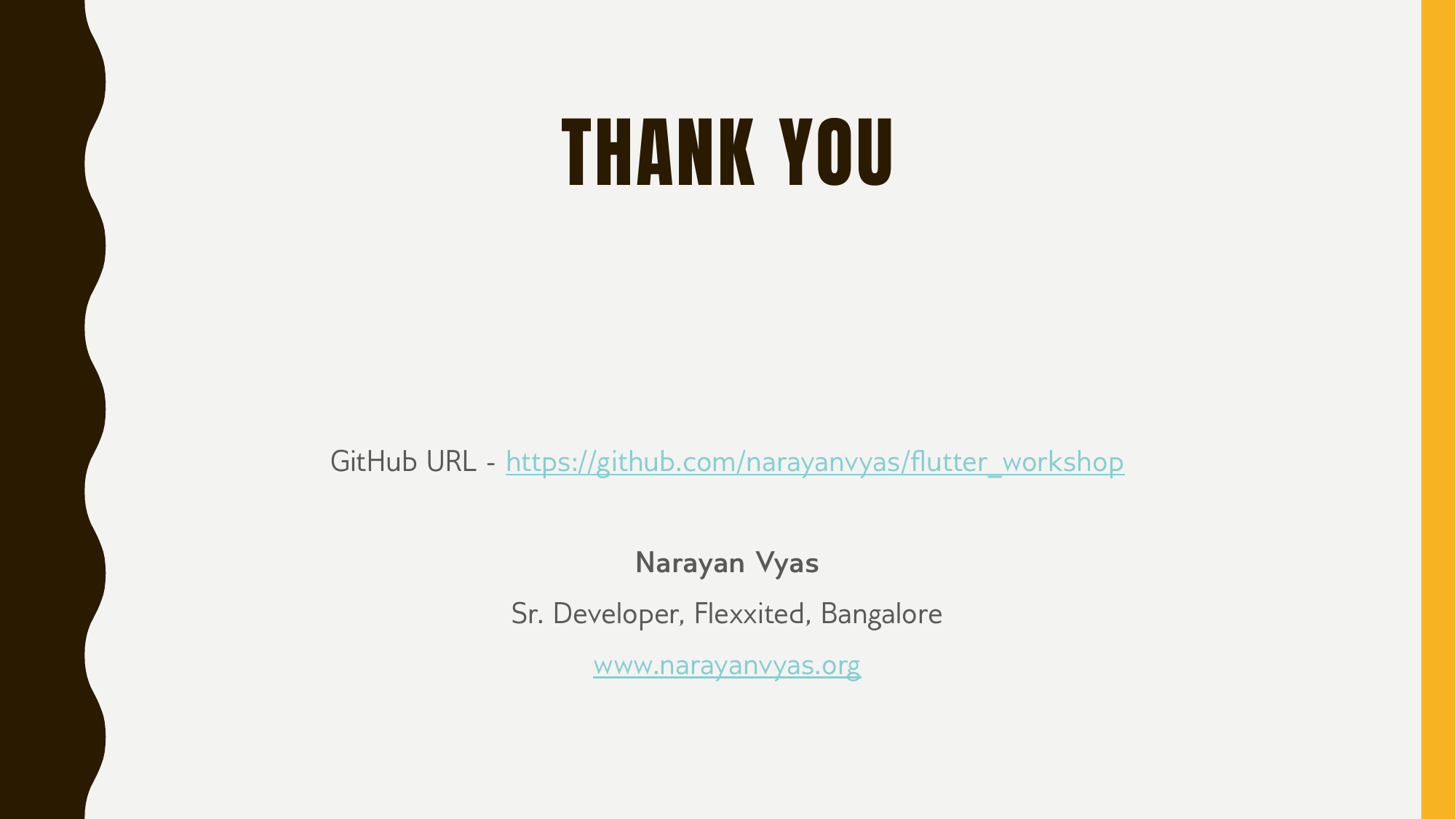

# Thank you
GitHub URL - https://github.com/narayanvyas/flutter_workshop

Narayan Vyas
Sr. Developer, Flexxited, Bangalore
www.narayanvyas.org